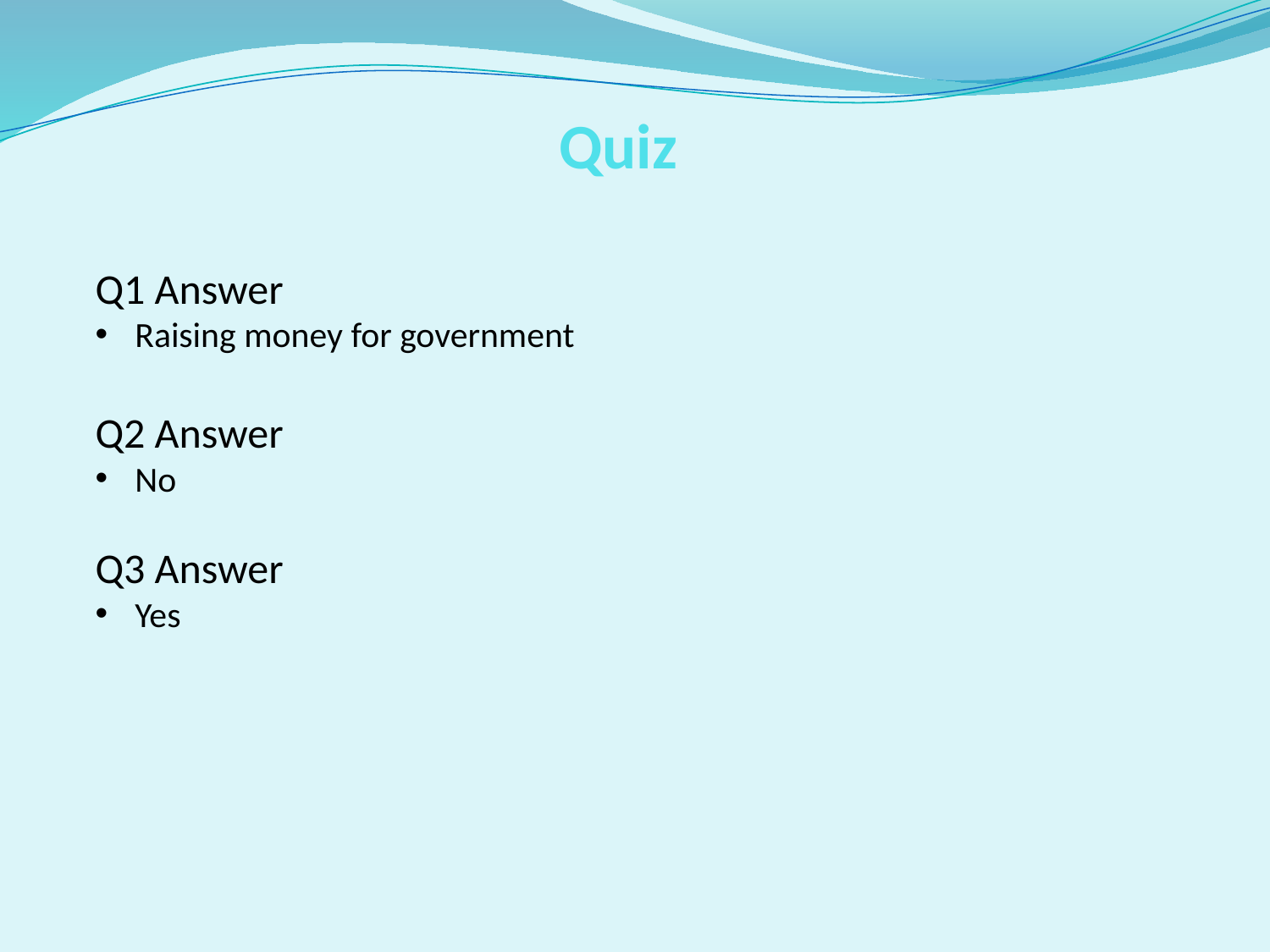

# Quiz
Q1 Answer
Raising money for government

Q2 Answer
No

Q3 Answer
Yes